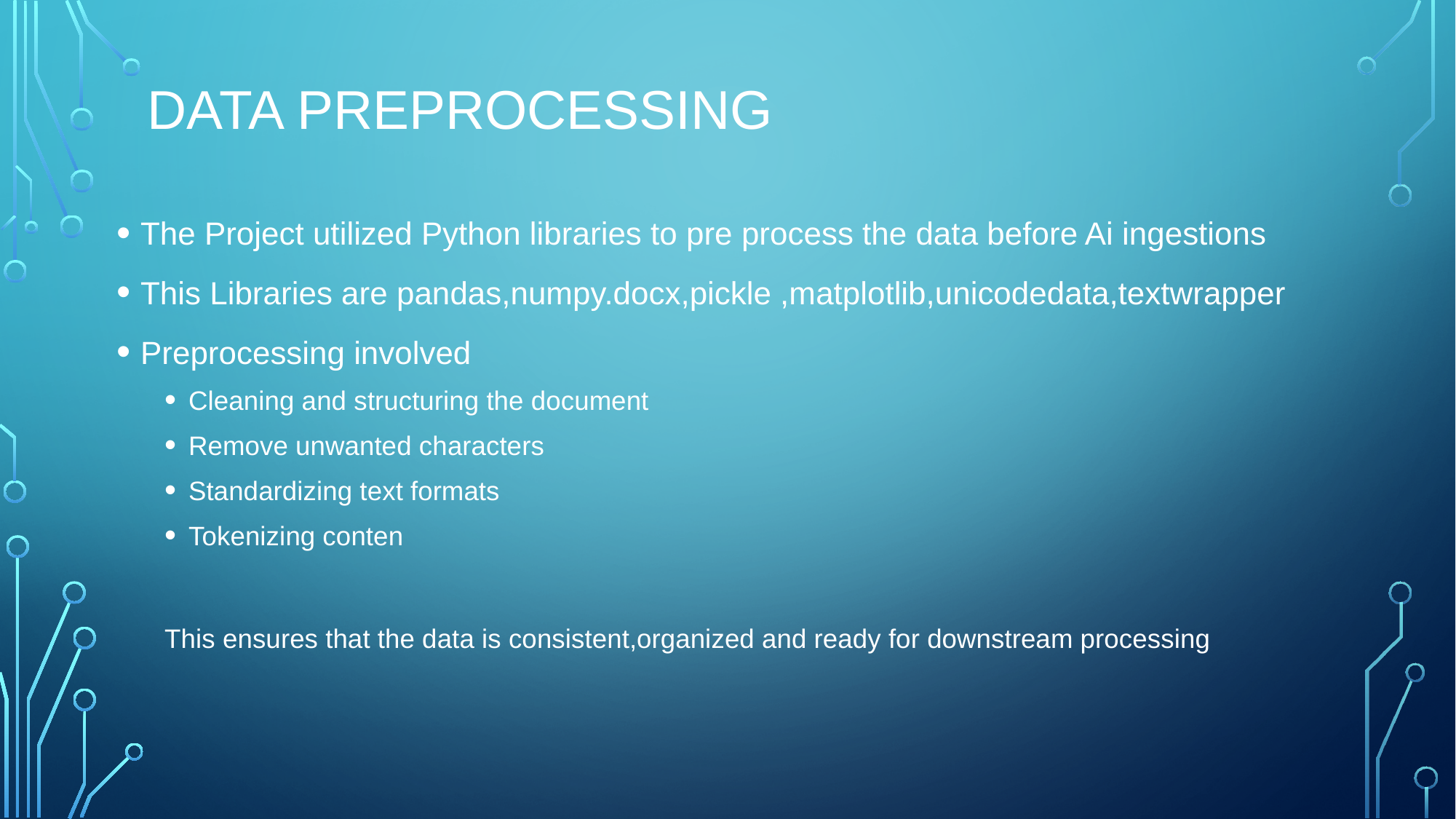

# Data Preprocessing
The Project utilized Python libraries to pre process the data before Ai ingestions
This Libraries are pandas,numpy.docx,pickle ,matplotlib,unicodedata,textwrapper
Preprocessing involved
Cleaning and structuring the document
Remove unwanted characters
Standardizing text formats
Tokenizing conten

This ensures that the data is consistent,organized and ready for downstream processing